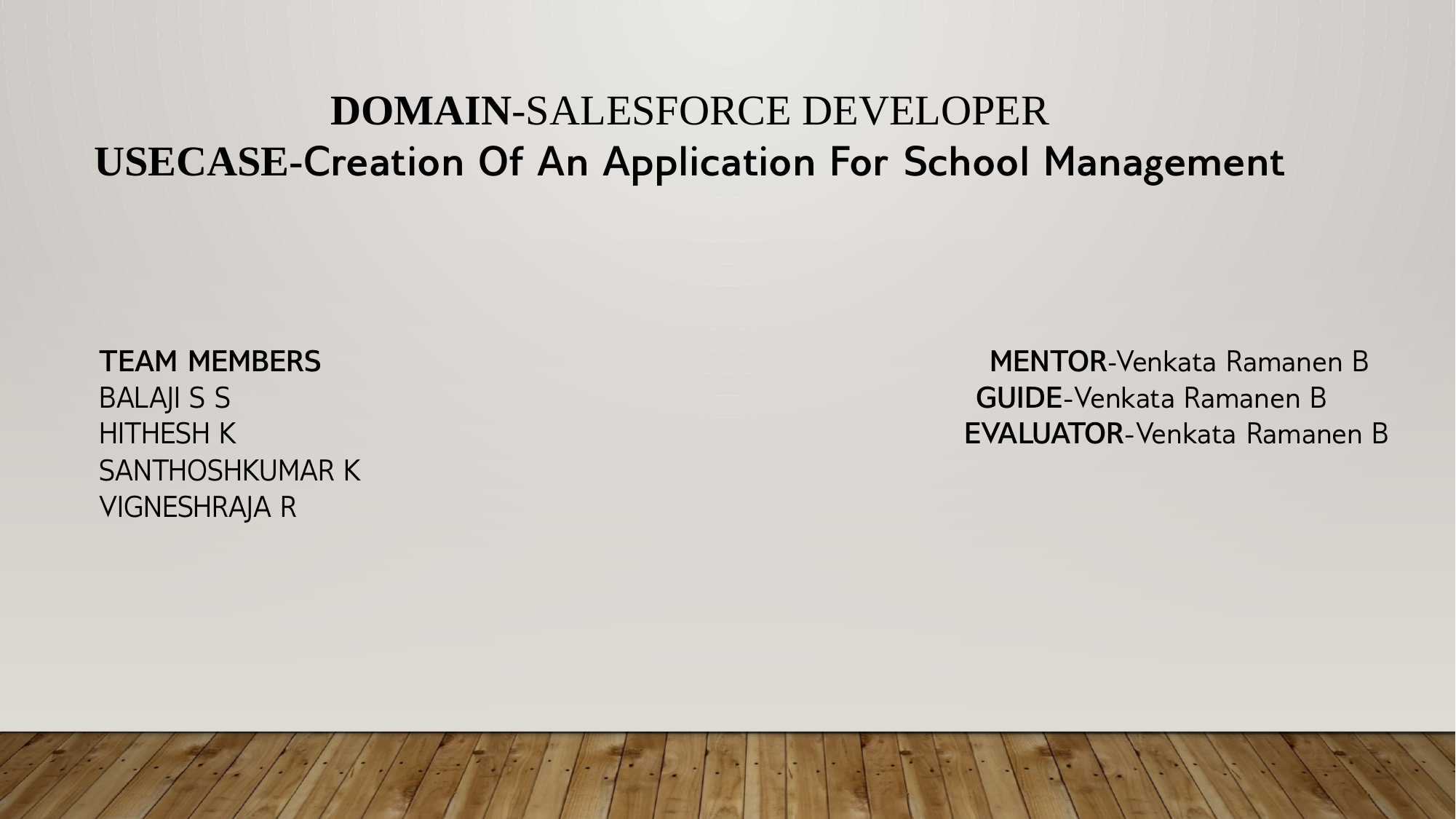

DOMAIN-SALESFORCE DEVELOPER
USECASE-Creation Of An Application For School Management

TEAM MEMBERS                                                                    MENTOR-Venkata Ramanen B
BALAJI S S                                                                                  GUIDE-Venkata Ramanen B
HITHESH K                                                                                EVALUATOR-Venkata Ramanen B
SANTHOSHKUMAR K
VIGNESHRAJA R